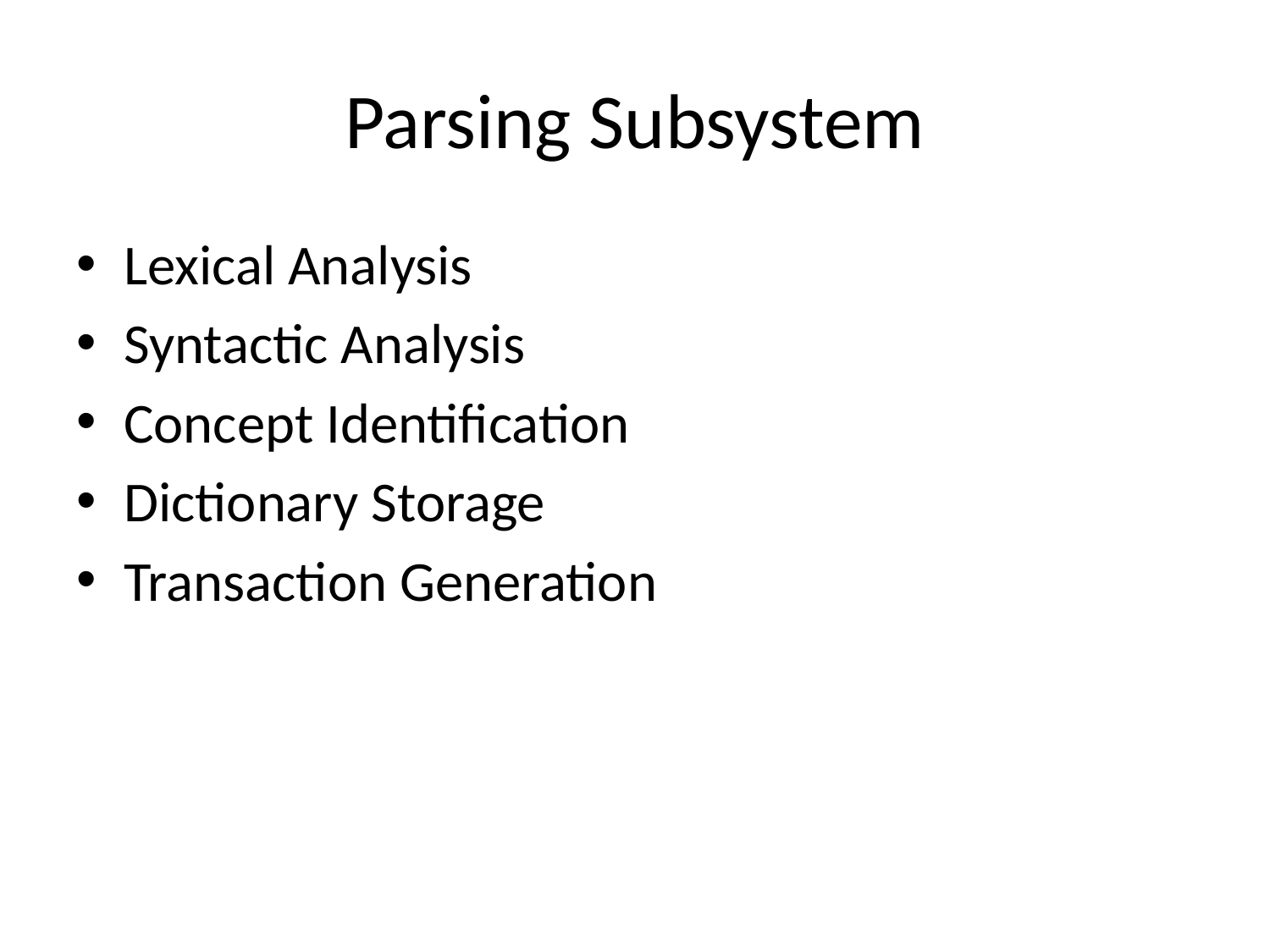

# Parsing Subsystem
Lexical Analysis
Syntactic Analysis
Concept Identification
Dictionary Storage
Transaction Generation